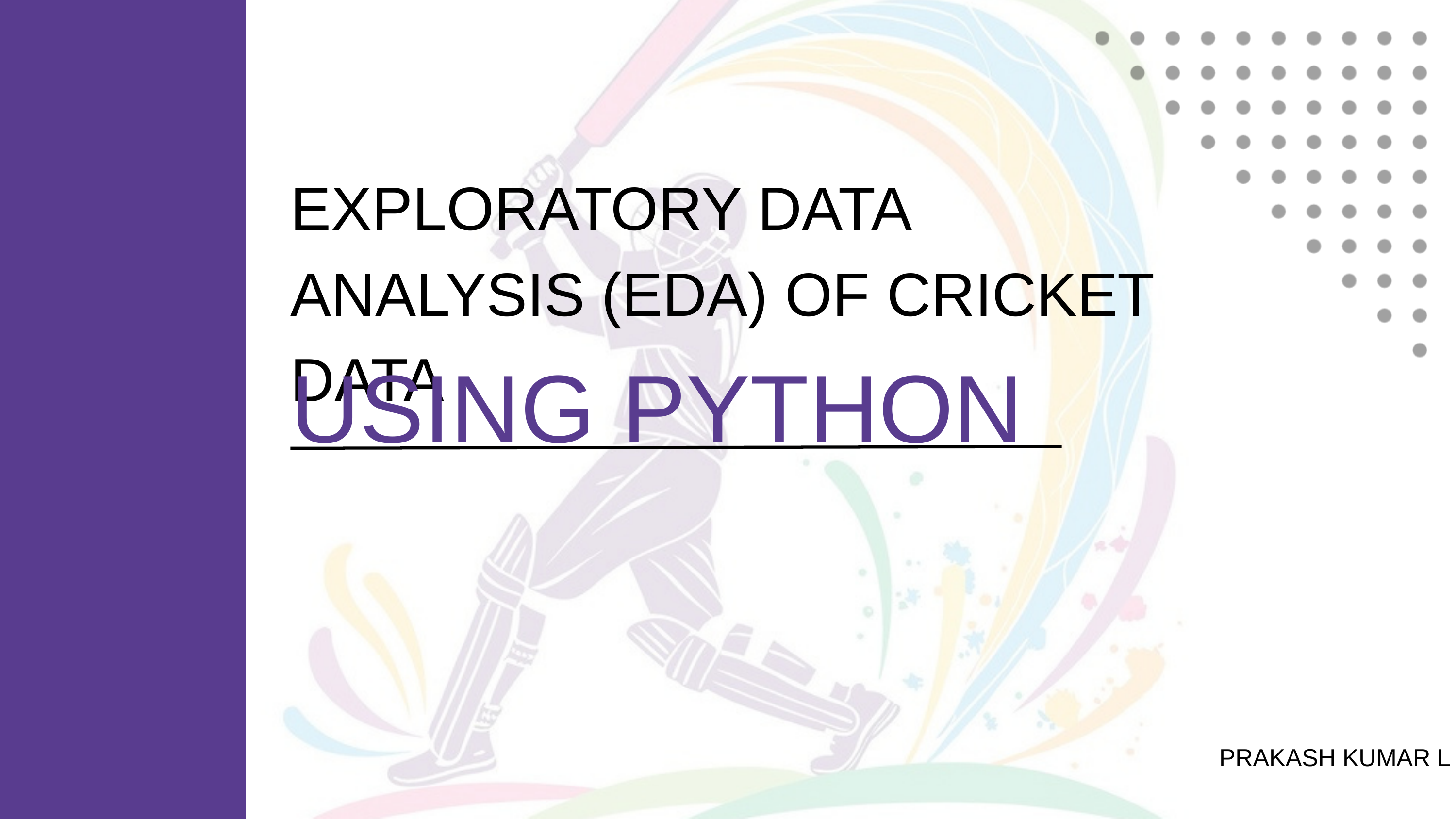

EXPLORATORY DATA ANALYSIS (EDA) OF CRICKET DATA

USING PYTHON

PRAKASH KUMAR L